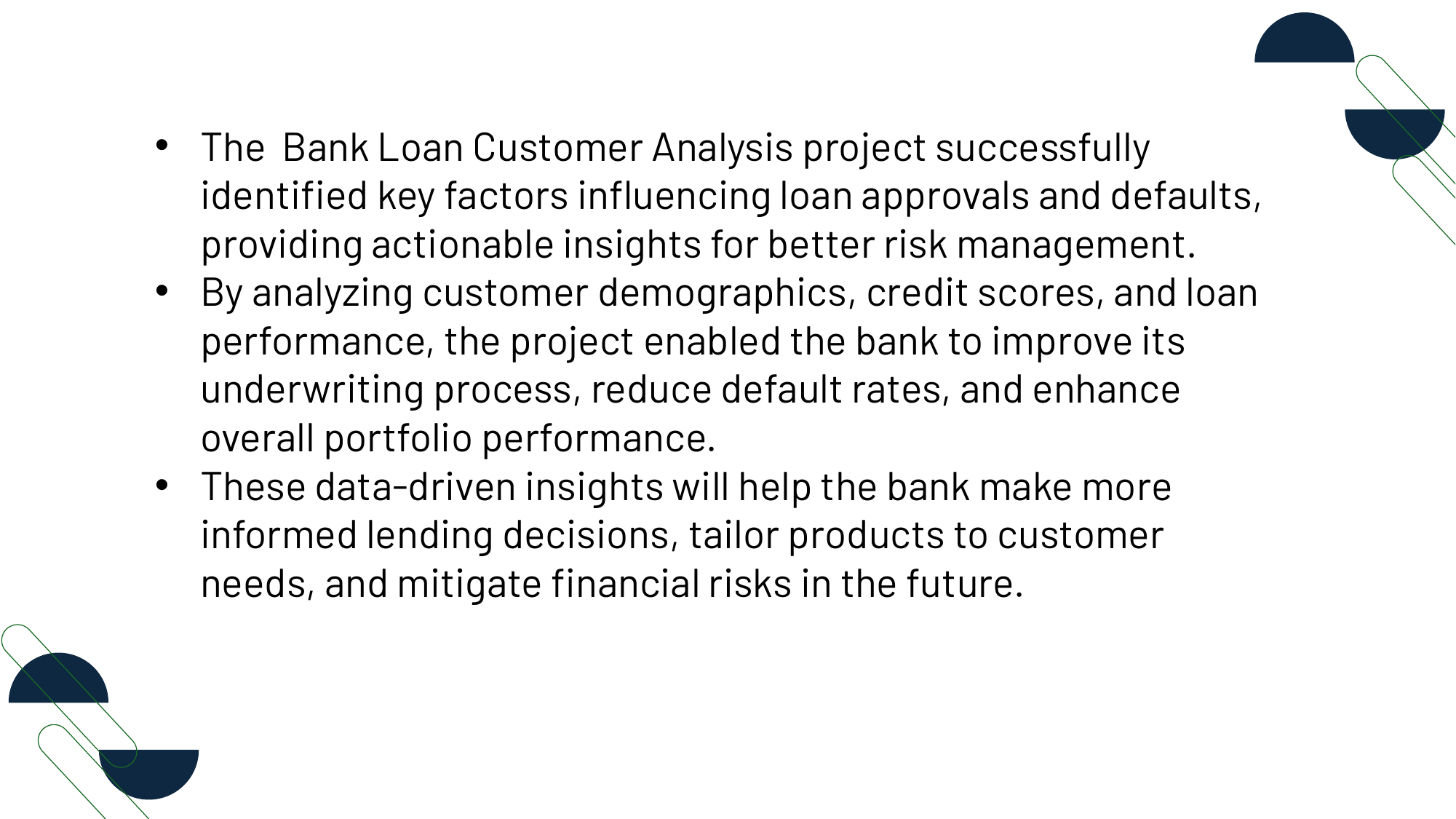

The  Bank Loan Customer Analysis project successfully identified key factors influencing loan approvals and defaults, providing actionable insights for better risk management.
By analyzing customer demographics, credit scores, and loan performance, the project enabled the bank to improve its underwriting process, reduce default rates, and enhance overall portfolio performance.
These data-driven insights will help the bank make more informed lending decisions, tailor products to customer needs, and mitigate financial risks in the future.